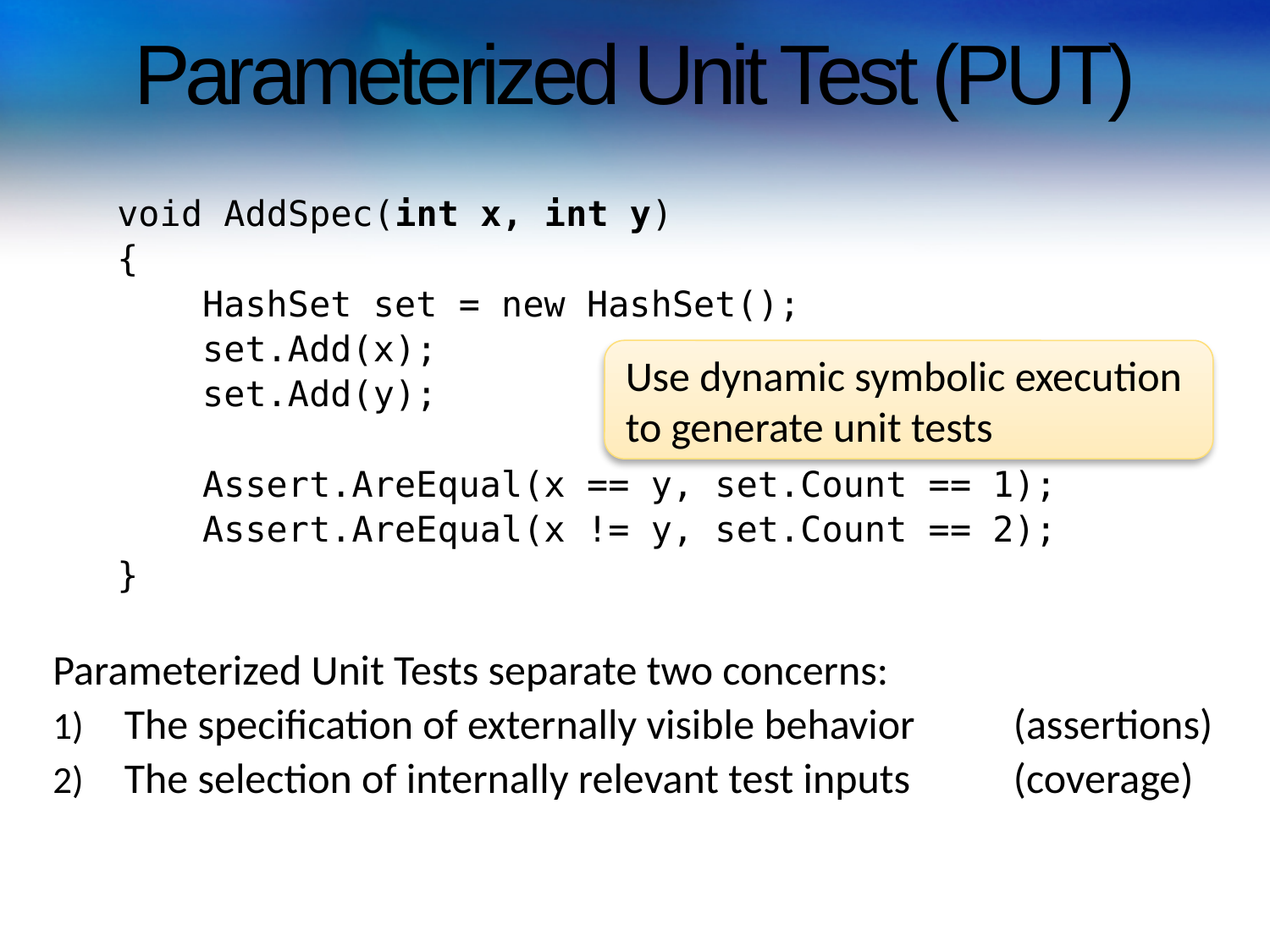

# Parameterized Unit Test (PUT)
   void AddSpec(int x, int y)
   {
       HashSet set = new HashSet();
       set.Add(x);
       set.Add(y);

       Assert.AreEqual(x == y, set.Count == 1);
       Assert.AreEqual(x != y, set.Count == 2);
   }

Parameterized Unit Tests separate two concerns:
The specification of externally visible behavior	(assertions)
The selection of internally relevant test inputs	(coverage)

Use dynamic symbolic execution to generate unit tests